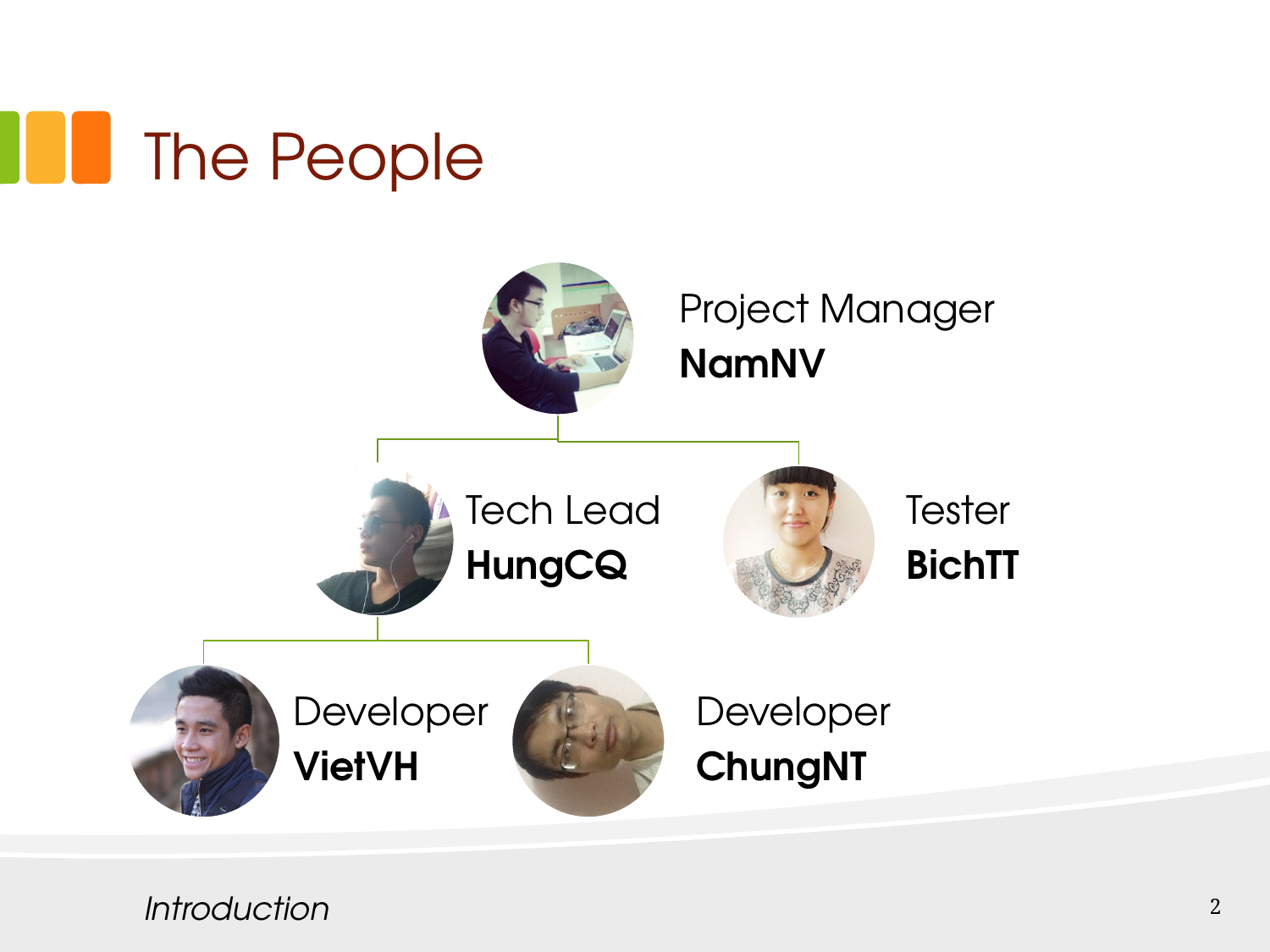

# The People
Project Manager
NamNV
Tech Lead
HungCQ
Developer
VietVH
Developer
ChungNT
Tester
BichTT
Introduction
2